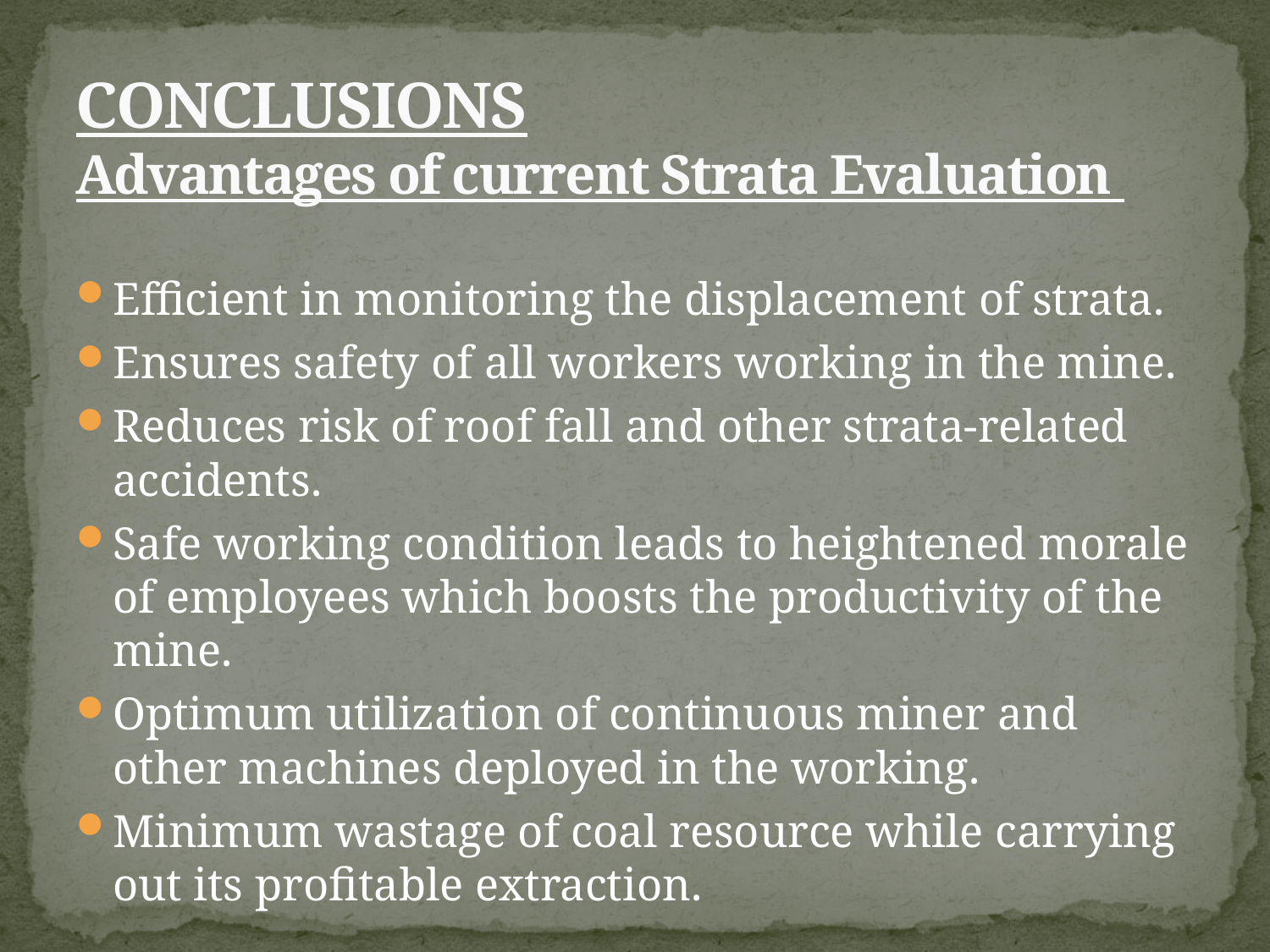

# CONCLUSIONS Advantages of current Strata Evaluation
Efficient in monitoring the displacement of strata.
Ensures safety of all workers working in the mine.
Reduces risk of roof fall and other strata-related accidents.
Safe working condition leads to heightened morale of employees which boosts the productivity of the mine.
Optimum utilization of continuous miner and other machines deployed in the working.
Minimum wastage of coal resource while carrying out its profitable extraction.